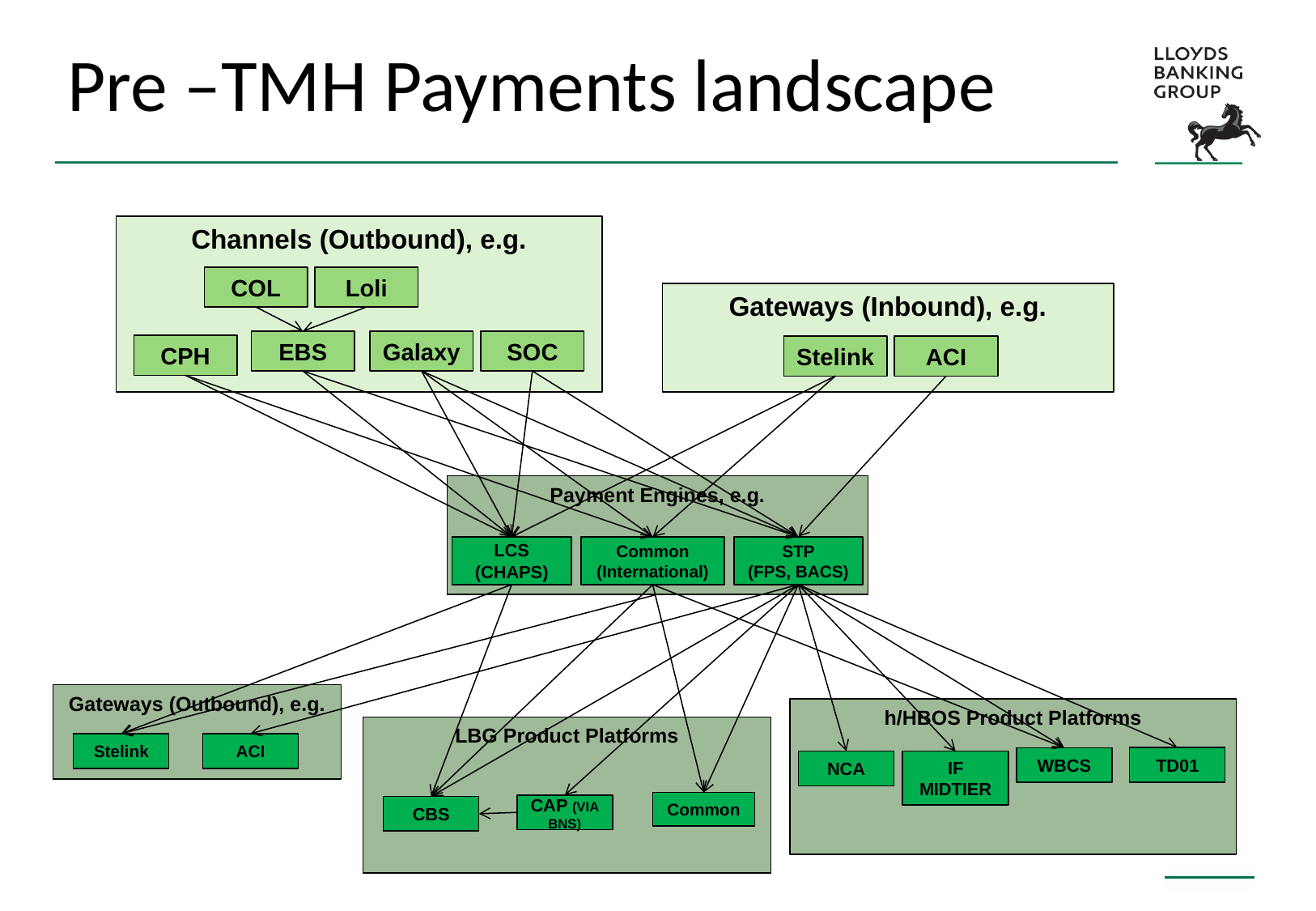

# Pre –TMH Payments landscape
Channels (Outbound), e.g.
COL
Loli
Gateways (Inbound), e.g.
EBS
Galaxy
SOC
CPH
Stelink
ACI
Payment Engines, e.g.
Common (International)
STP
(FPS, BACS)
LCS (CHAPS)
Gateways (Outbound), e.g.
h/HBOS Product Platforms
LBG Product Platforms
Stelink
ACI
TD01
WBCS
IF MIDTIER
NCA
Common
CAP (VIA BNS)
CBS